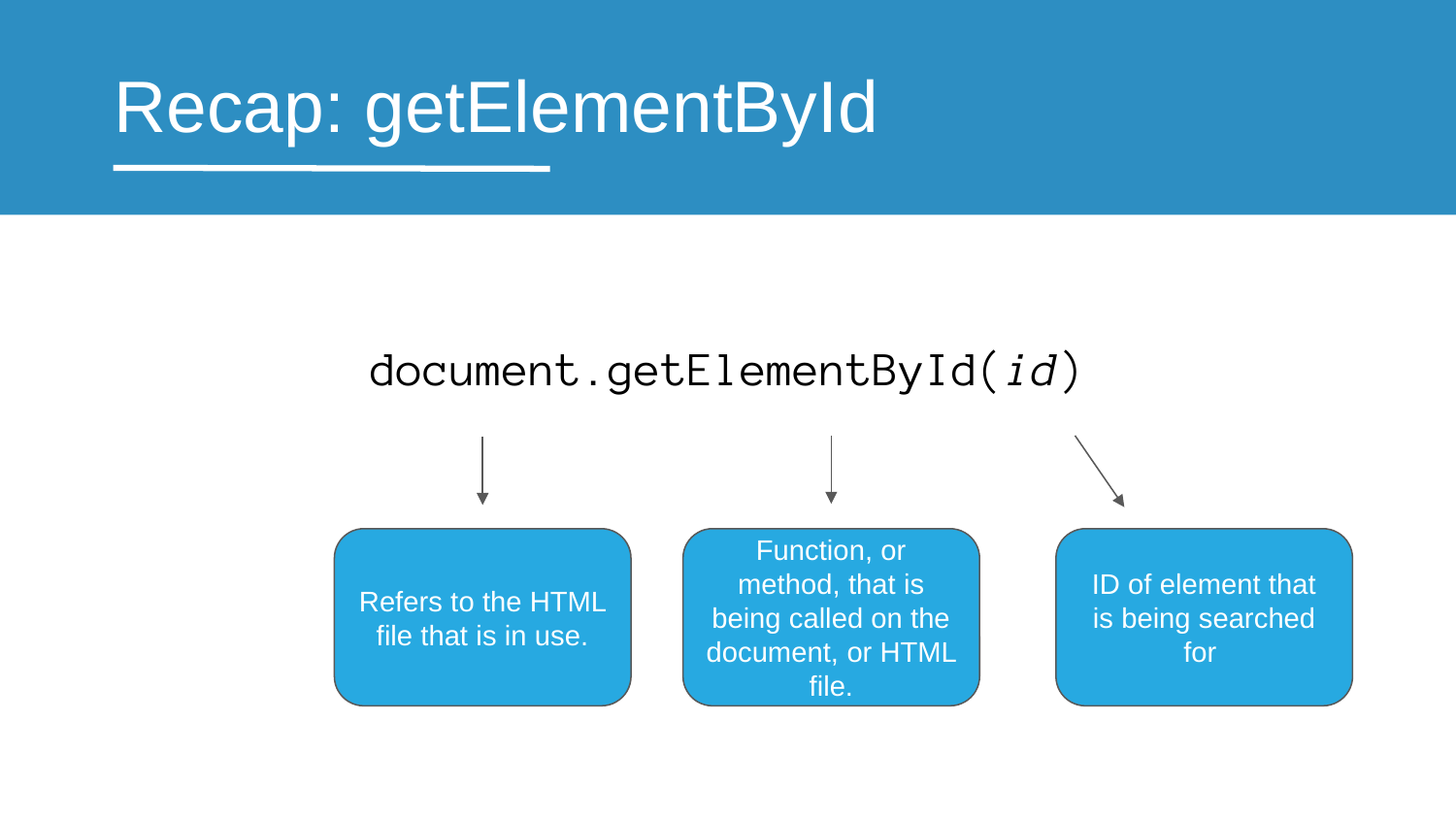

# Recap: getElementById

document.getElementById(id)
Refers to the HTML file that is in use.
Function, or method, that is being called on the document, or HTML file.
ID of element that is being searched for